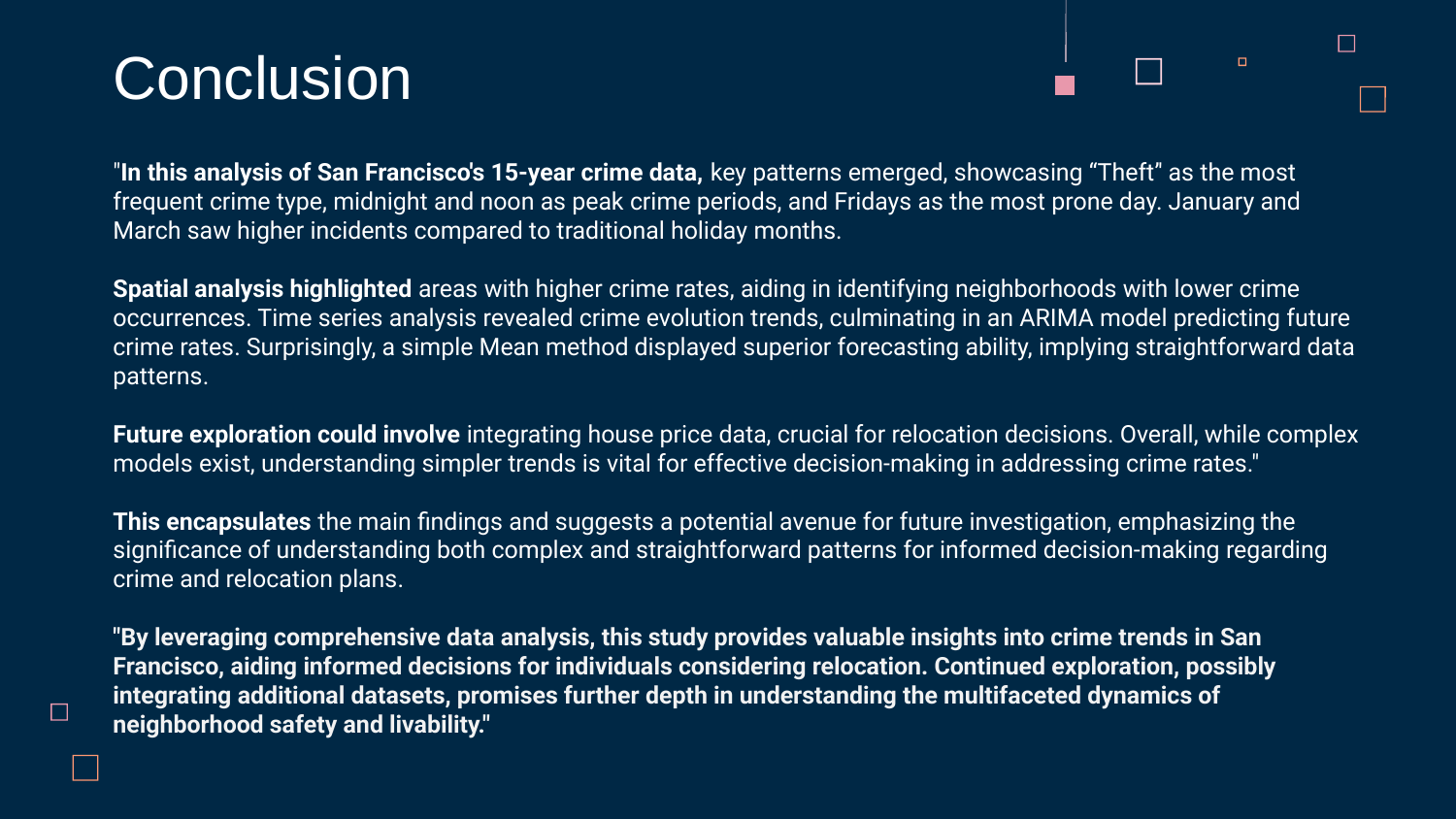

Conclusion
"In this analysis of San Francisco's 15-year crime data, key patterns emerged, showcasing “Theft’' as the most frequent crime type, midnight and noon as peak crime periods, and Fridays as the most prone day. January and March saw higher incidents compared to traditional holiday months.

Spatial analysis highlighted areas with higher crime rates, aiding in identifying neighborhoods with lower crime occurrences. Time series analysis revealed crime evolution trends, culminating in an ARIMA model predicting future crime rates. Surprisingly, a simple Mean method displayed superior forecasting ability, implying straightforward data patterns.

Future exploration could involve integrating house price data, crucial for relocation decisions. Overall, while complex models exist, understanding simpler trends is vital for effective decision-making in addressing crime rates."

This encapsulates the main findings and suggests a potential avenue for future investigation, emphasizing the significance of understanding both complex and straightforward patterns for informed decision-making regarding crime and relocation plans.

"By leveraging comprehensive data analysis, this study provides valuable insights into crime trends in San Francisco, aiding informed decisions for individuals considering relocation. Continued exploration, possibly integrating additional datasets, promises further depth in understanding the multifaceted dynamics of neighborhood safety and livability."